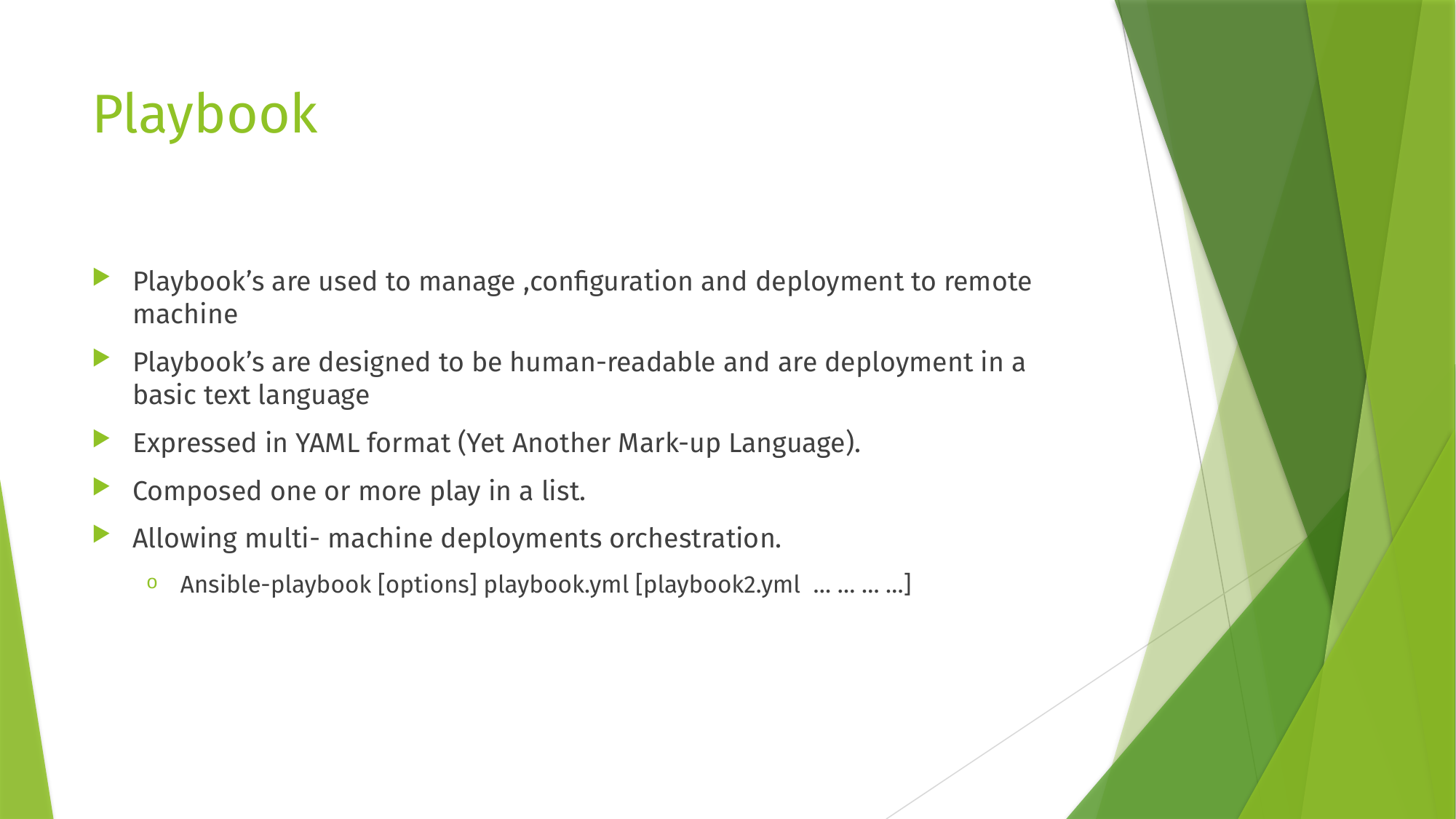

# Playbook
Playbook’s are used to manage ,configuration and deployment to remote machine
Playbook’s are designed to be human-readable and are deployment in a basic text language
Expressed in YAML format (Yet Another Mark-up Language).
Composed one or more play in a list.
Allowing multi- machine deployments orchestration.
Ansible-playbook [options] playbook.yml [playbook2.yml  … … … …]